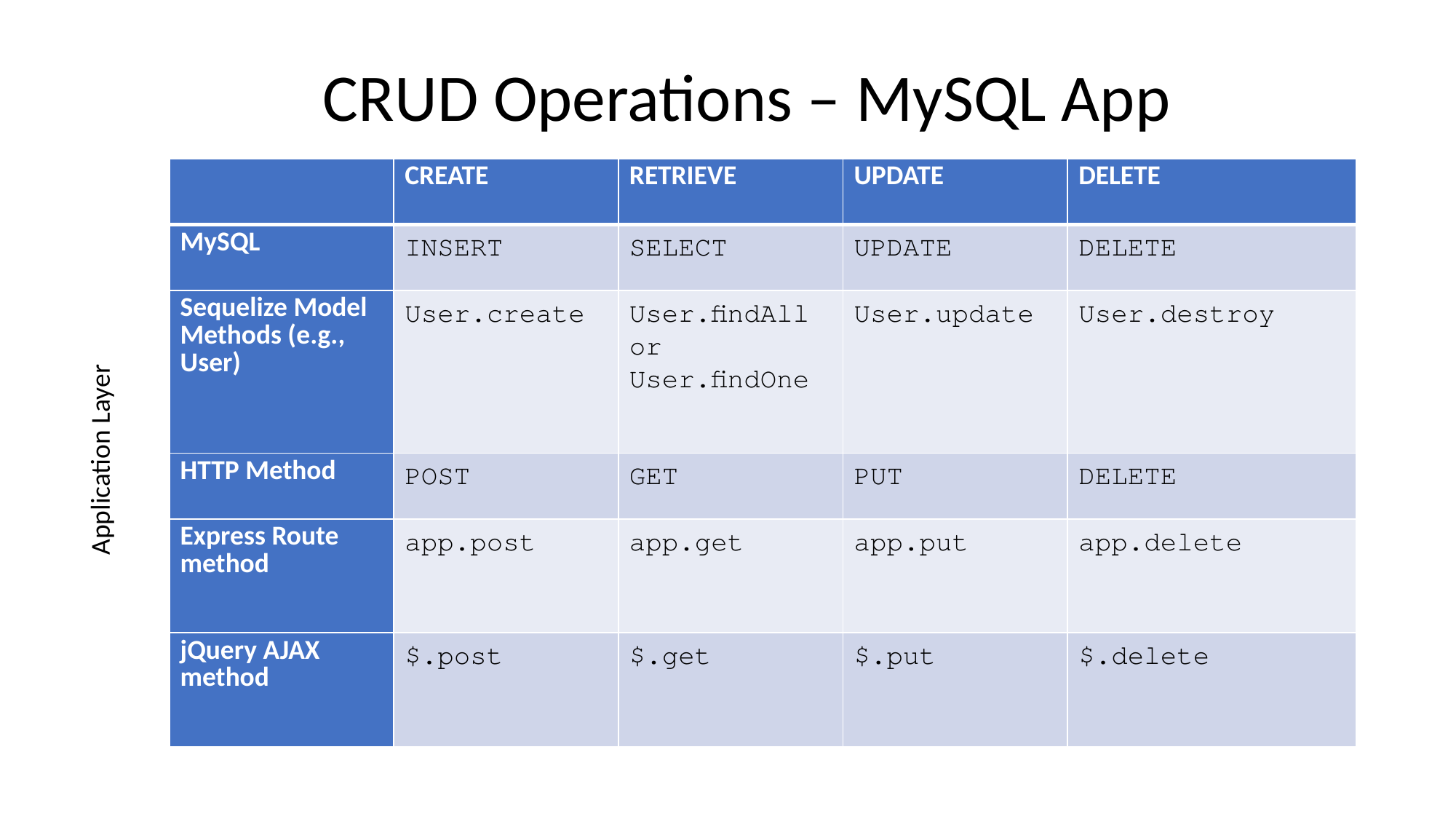

CRUD Operations – MySQL App
|  | CREATE | RETRIEVE | UPDATE | DELETE |
| --- | --- | --- | --- | --- |
| MySQL | INSERT | SELECT | UPDATE | DELETE |
| Sequelize Model Methods (e.g., User) | User.create | User.findAll or User.findOne | User.update | User.destroy |
| HTTP Method | POST | GET | PUT | DELETE |
| Express Route method | app.post | app.get | app.put | app.delete |
| jQuery AJAX method | $.post | $.get | $.put | $.delete |
Application Layer